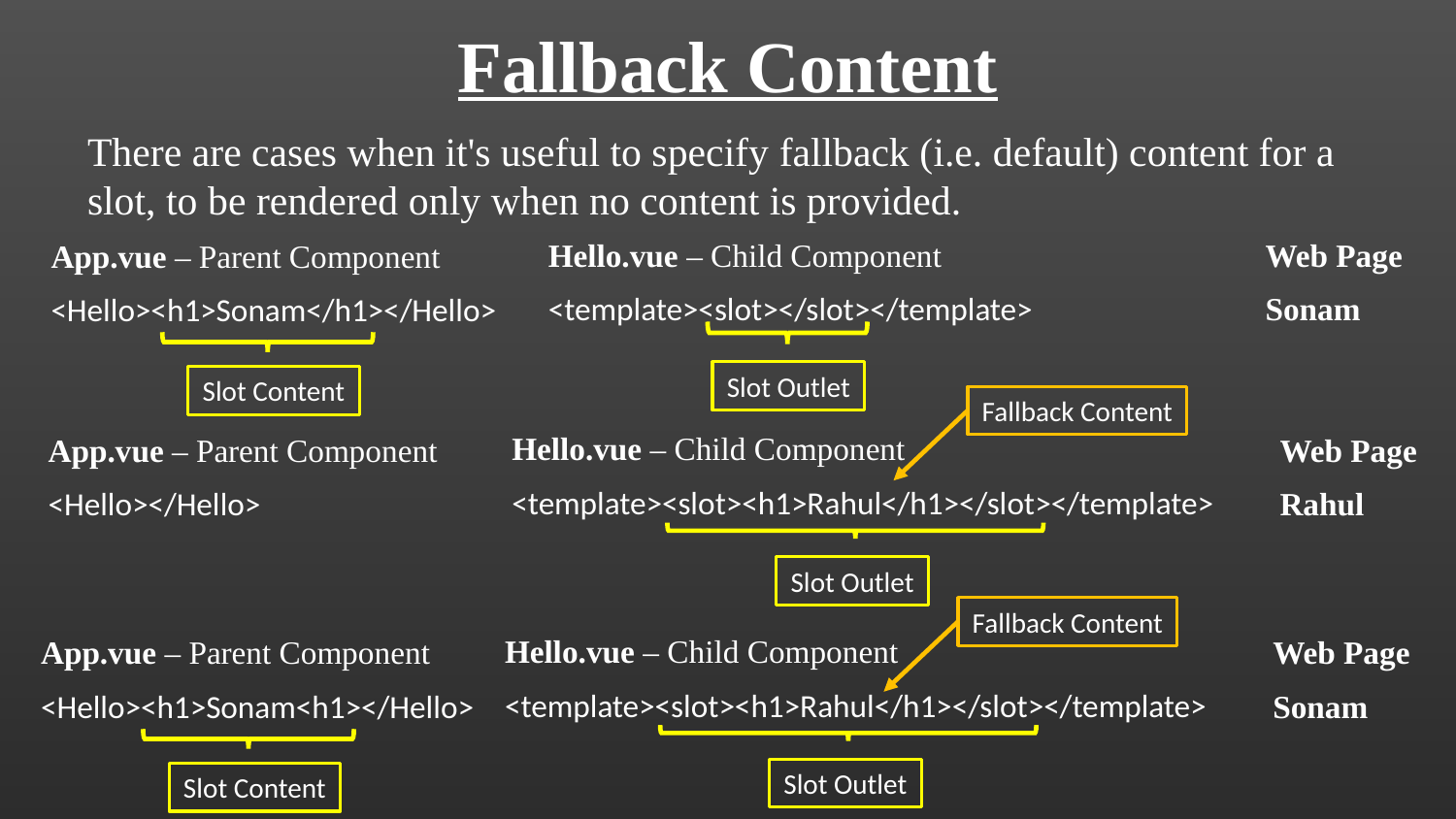

Fallback Content
There are cases when it's useful to specify fallback (i.e. default) content for a slot, to be rendered only when no content is provided.
Web Page
Sonam
Hello.vue – Child Component
<template><slot></slot></template>
App.vue – Parent Component
<Hello><h1>Sonam</h1></Hello>

Slot Outlet
Slot Content
Fallback Content
Hello.vue – Child Component
<template><slot><h1>Rahul</h1></slot></template>
Web Page
Rahul
App.vue – Parent Component
<Hello></Hello>

Slot Outlet
Fallback Content
Hello.vue – Child Component
<template><slot><h1>Rahul</h1></slot></template>
Web Page
Sonam
App.vue – Parent Component
<Hello><h1>Sonam<h1></Hello>

Slot Outlet
Slot Content